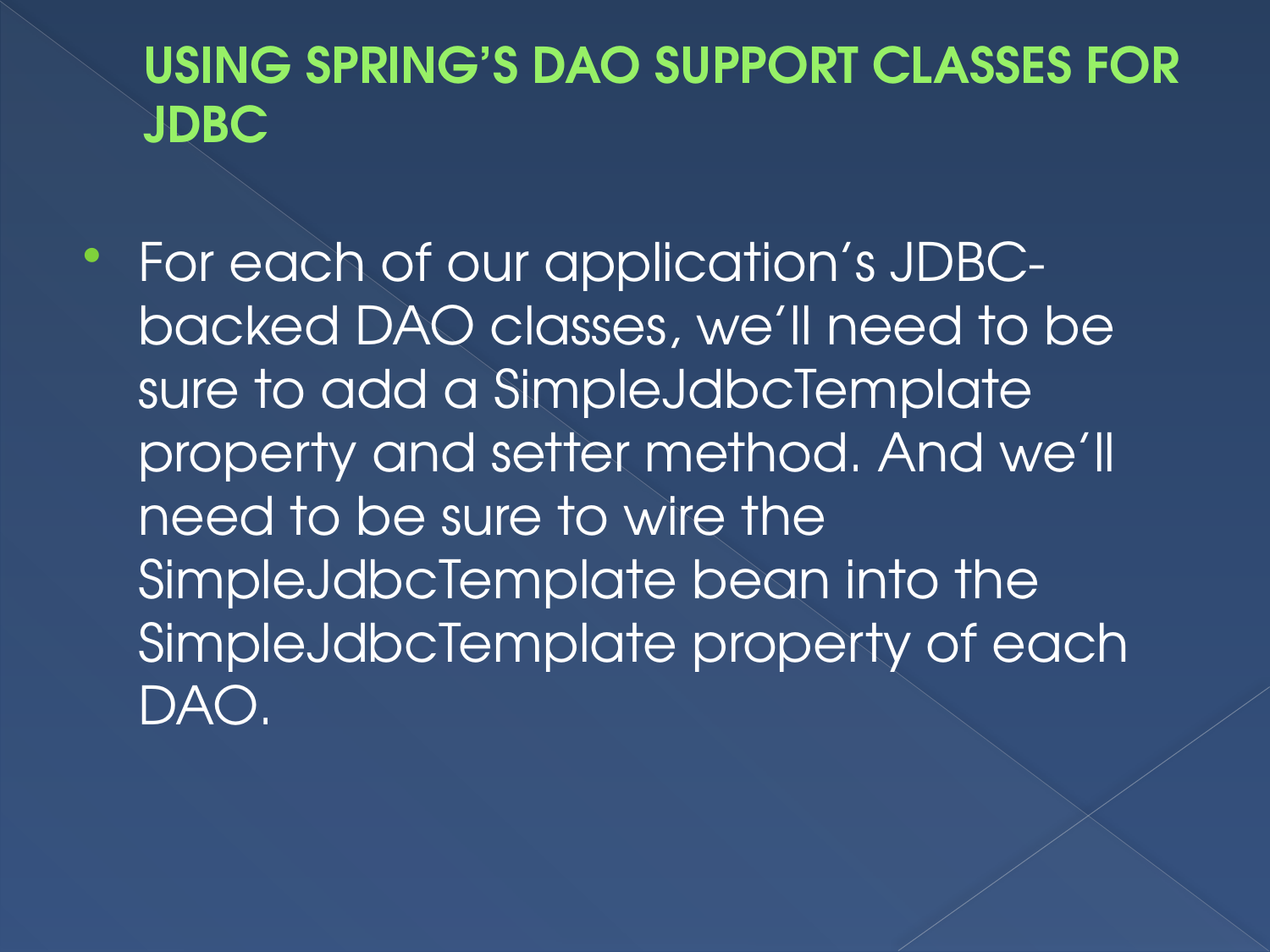

# USING SPRING’S DAO SUPPORT CLASSES FOR JDBC
For each of our application’s JDBC-backed DAO classes, we’ll need to be sure to add a SimpleJdbcTemplate property and setter method. And we’ll need to be sure to wire the SimpleJdbcTemplate bean into the SimpleJdbcTemplate property of each DAO.